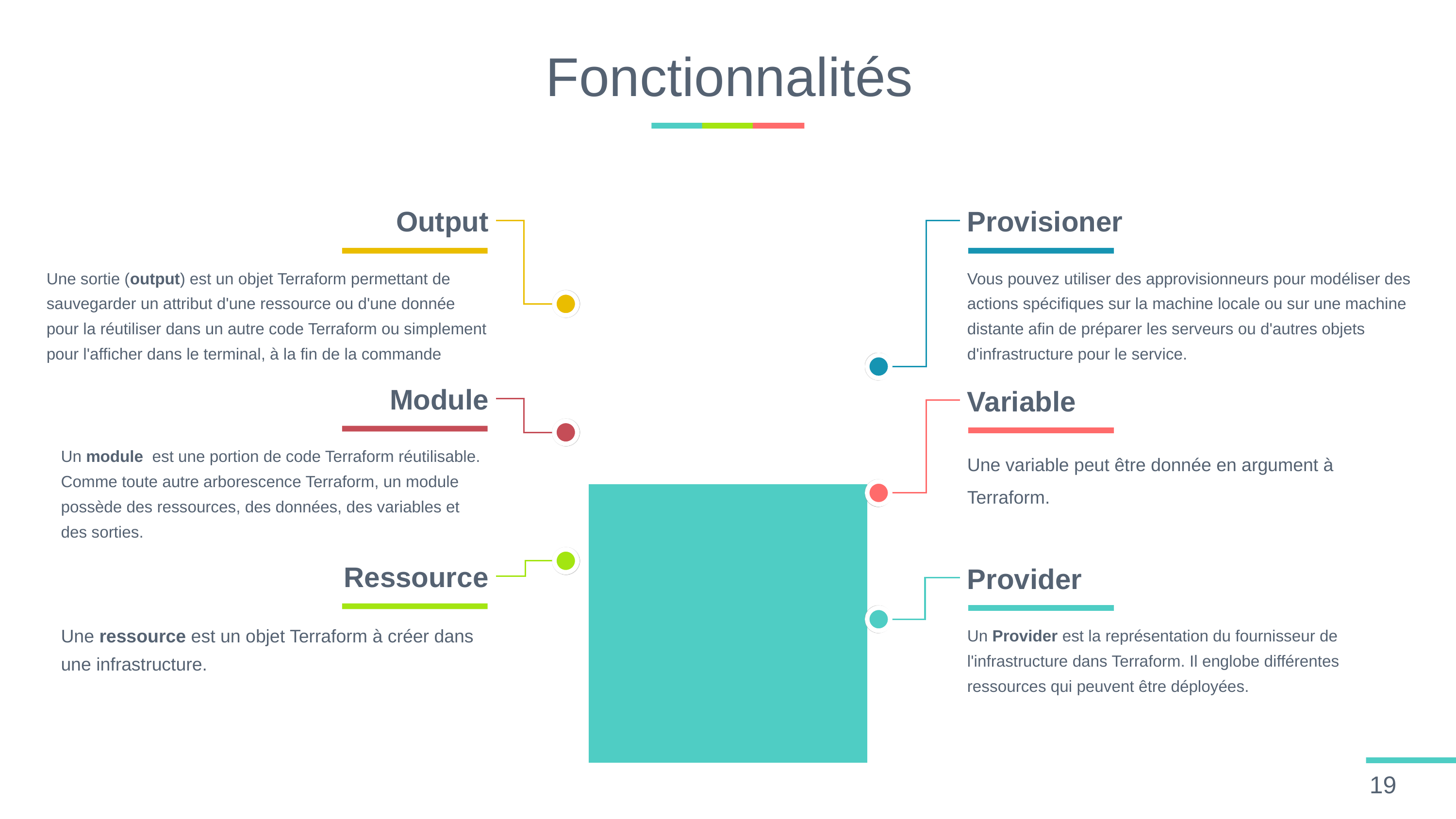

# Fonctionnalités
Output
Provisioner
Une sortie (output) est un objet Terraform permettant de sauvegarder un attribut d'une ressource ou d'une donnée pour la réutiliser dans un autre code Terraform ou simplement pour l'afficher dans le terminal, à la fin de la commande
Vous pouvez utiliser des approvisionneurs pour modéliser des actions spécifiques sur la machine locale ou sur une machine distante afin de préparer les serveurs ou d'autres objets d'infrastructure pour le service.
Module
Variable
Un module  est une portion de code Terraform réutilisable. Comme toute autre arborescence Terraform, un module possède des ressources, des données, des variables et des sorties.
Une variable peut être donnée en argument à Terraform.

Ressource
Provider
Une ressource est un objet Terraform à créer dans une infrastructure.
Un Provider est la représentation du fournisseur de l'infrastructure dans Terraform. Il englobe différentes ressources qui peuvent être déployées.
19